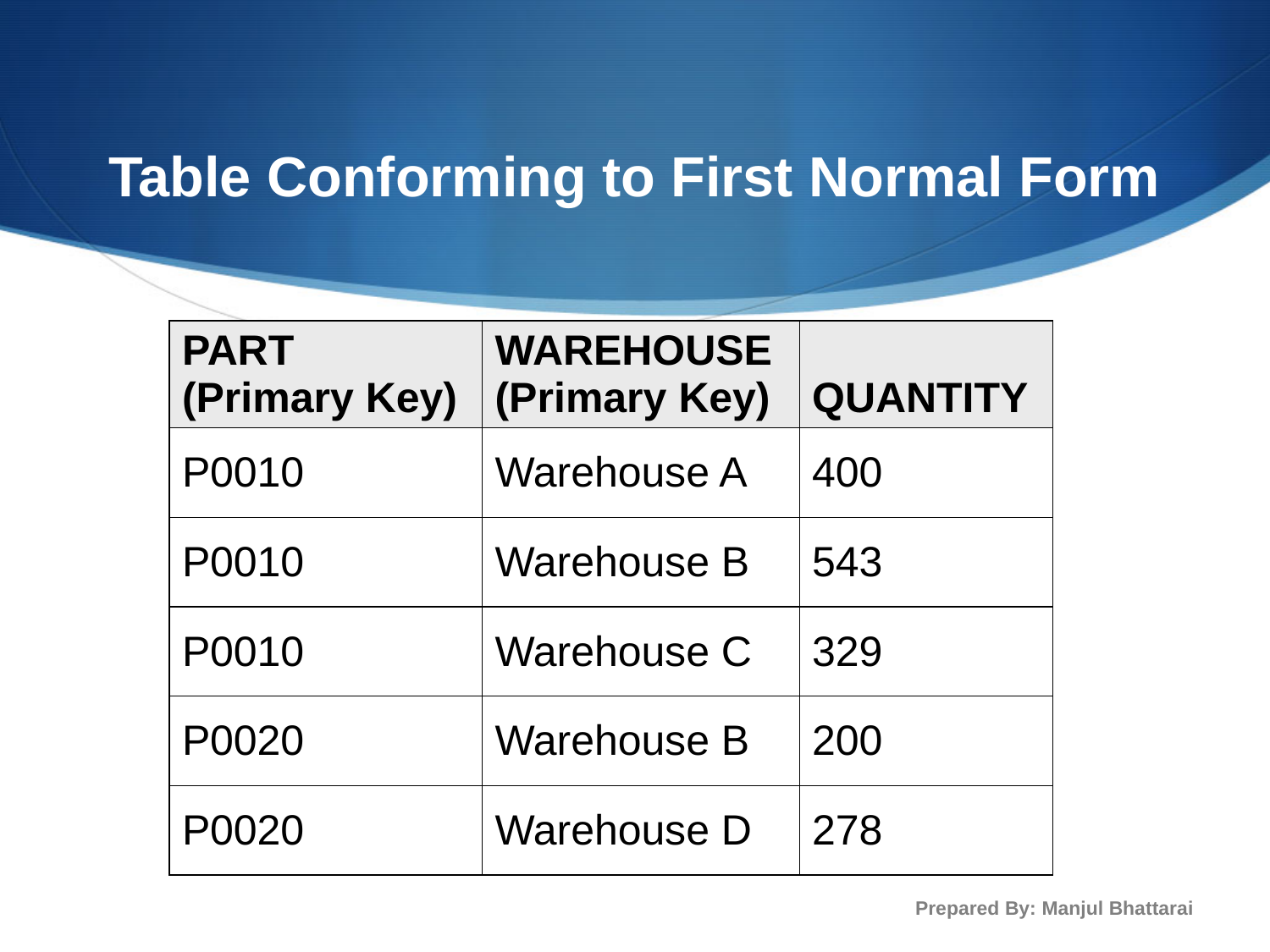

# Table Conforming to First Normal Form
| PART (Primary Key) | WAREHOUSE (Primary Key) | QUANTITY |
| --- | --- | --- |
| P0010 | Warehouse A | 400 |
| P0010 | Warehouse B | 543 |
| P0010 | Warehouse C | 329 |
| P0020 | Warehouse B | 200 |
| P0020 | Warehouse D | 278 |
Prepared By: Manjul Bhattarai